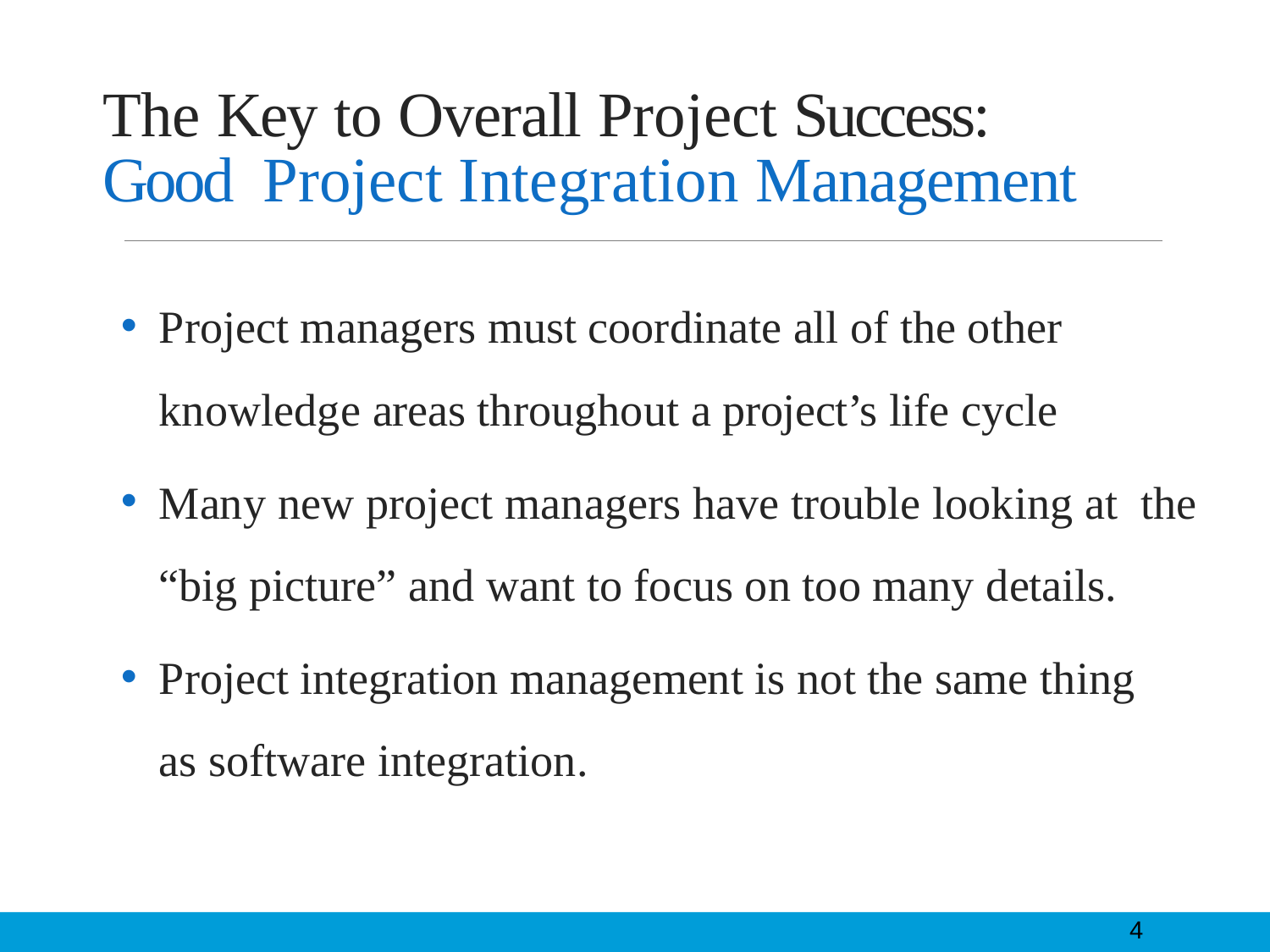

# The Key to Overall Project Success: Good  Project Integration Management

Project managers must coordinate all of the other  knowledge areas throughout a project’s life cycle
Many new project managers have trouble looking at  the “big picture” and want to focus on too many details.
Project integration management is not the same thing  as software integration.
4